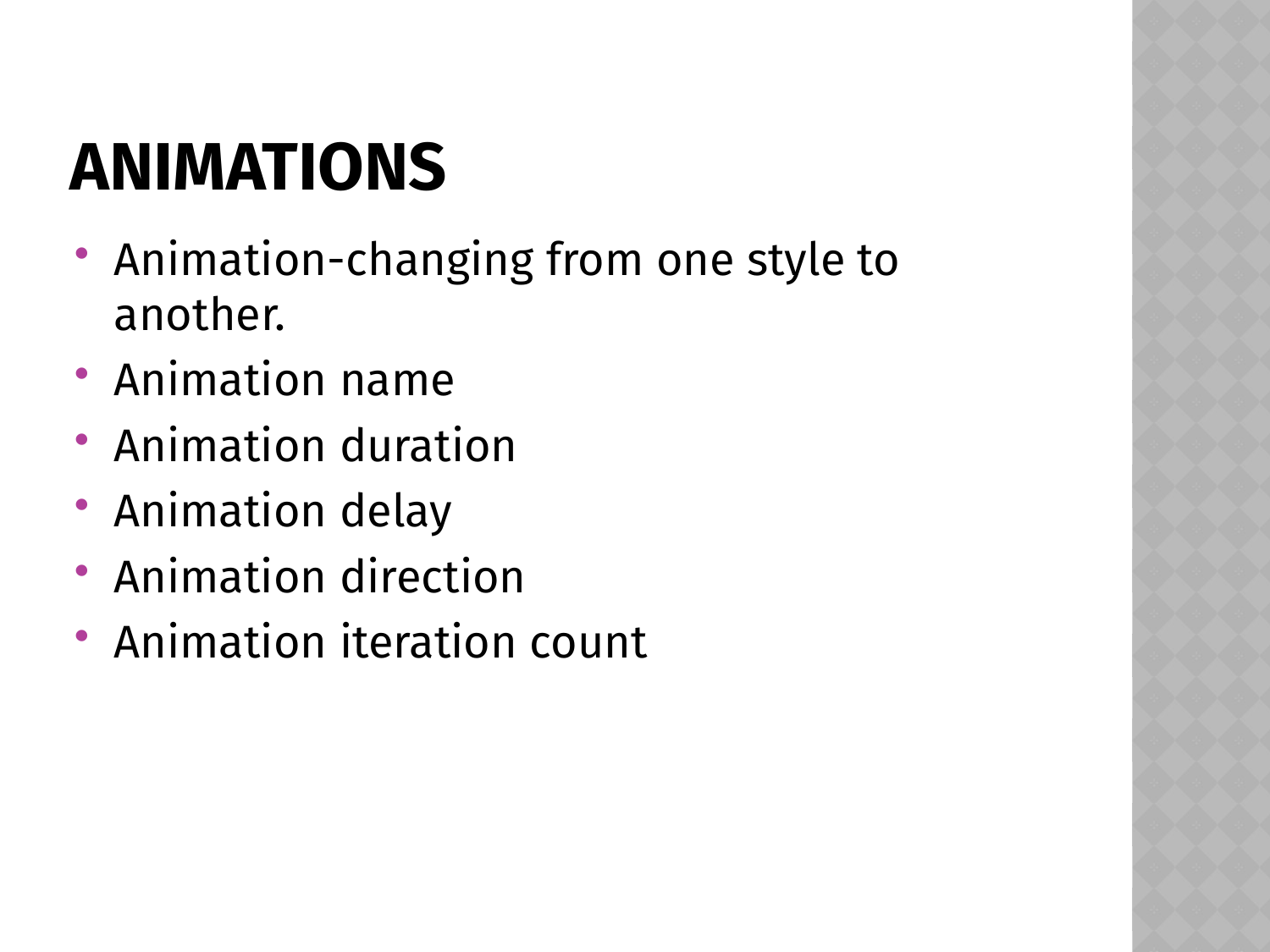

# Animations
Animation-changing from one style to another.
Animation name
Animation duration
Animation delay
Animation direction
Animation iteration count